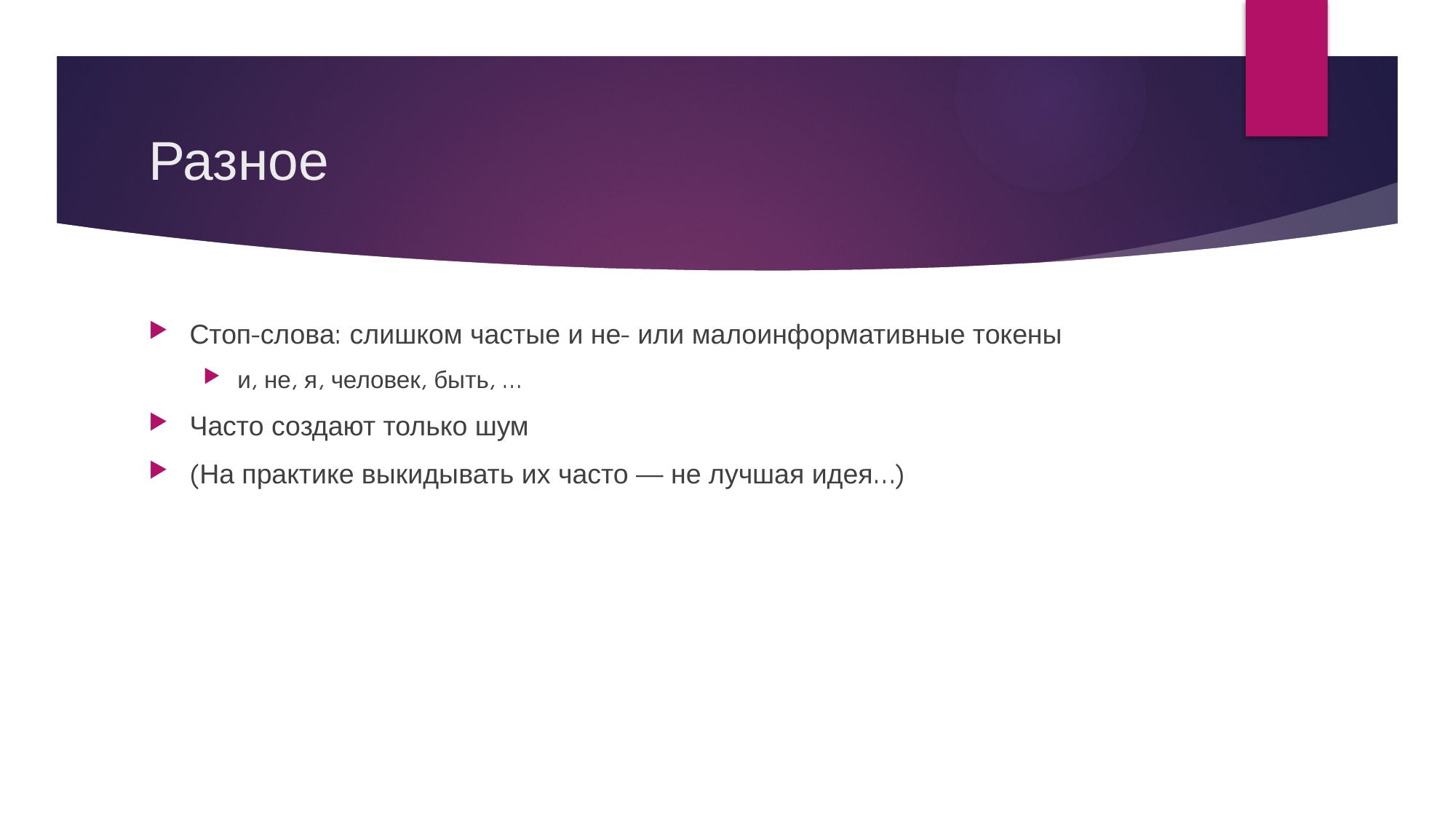

# Разное
Стоп-слова: слишком частые и не- или малоинформативные токены
и, не, я, человек, быть, …
Часто создают только шум
(На практике выкидывать их часто — не лучшая идея…)